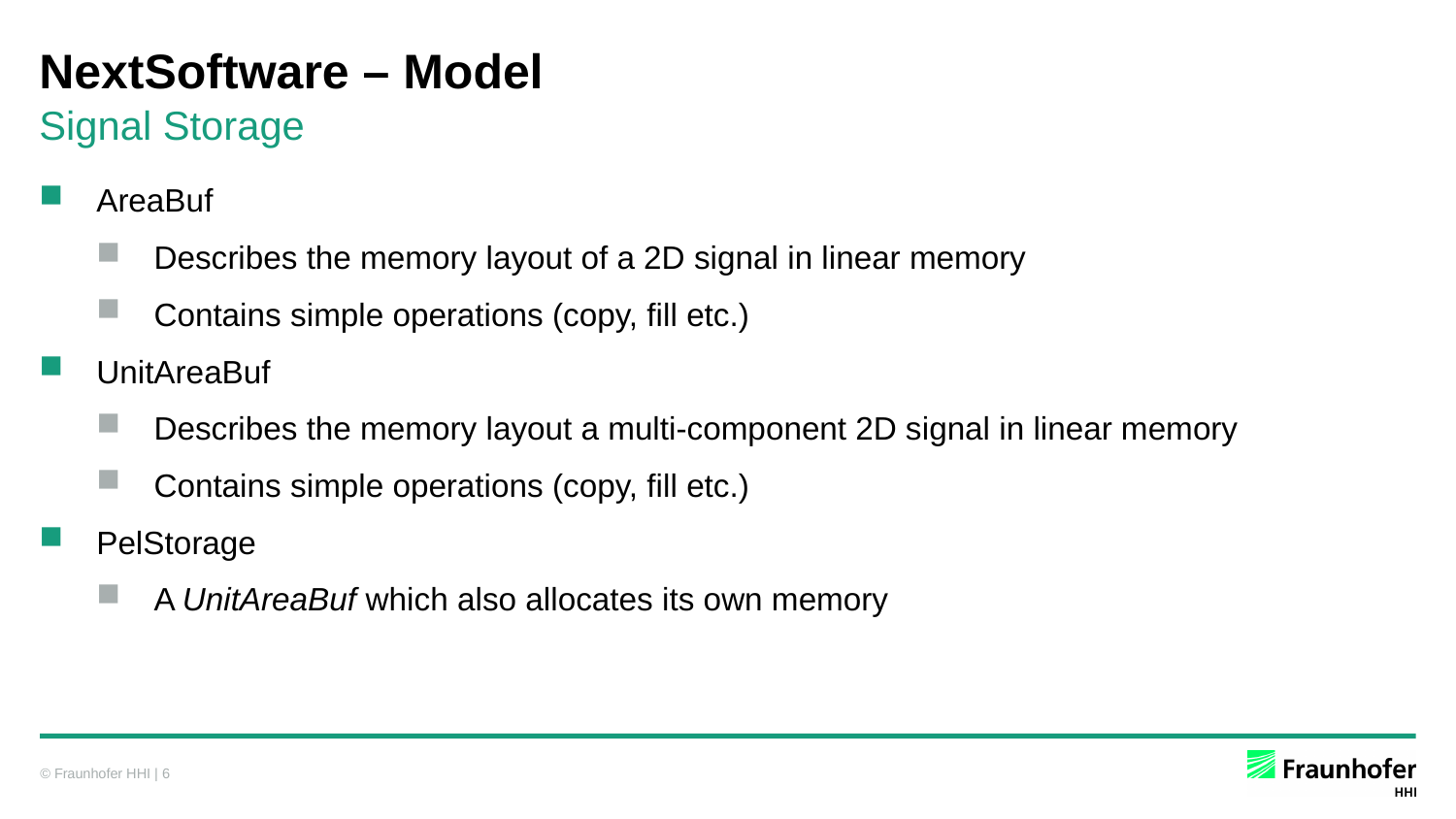

# NextSoftware – Model
Signal Storage
AreaBuf
Describes the memory layout of a 2D signal in linear memory
Contains simple operations (copy, fill etc.)
UnitAreaBuf
Describes the memory layout a multi-component 2D signal in linear memory
Contains simple operations (copy, fill etc.)
PelStorage
A UnitAreaBuf which also allocates its own memory